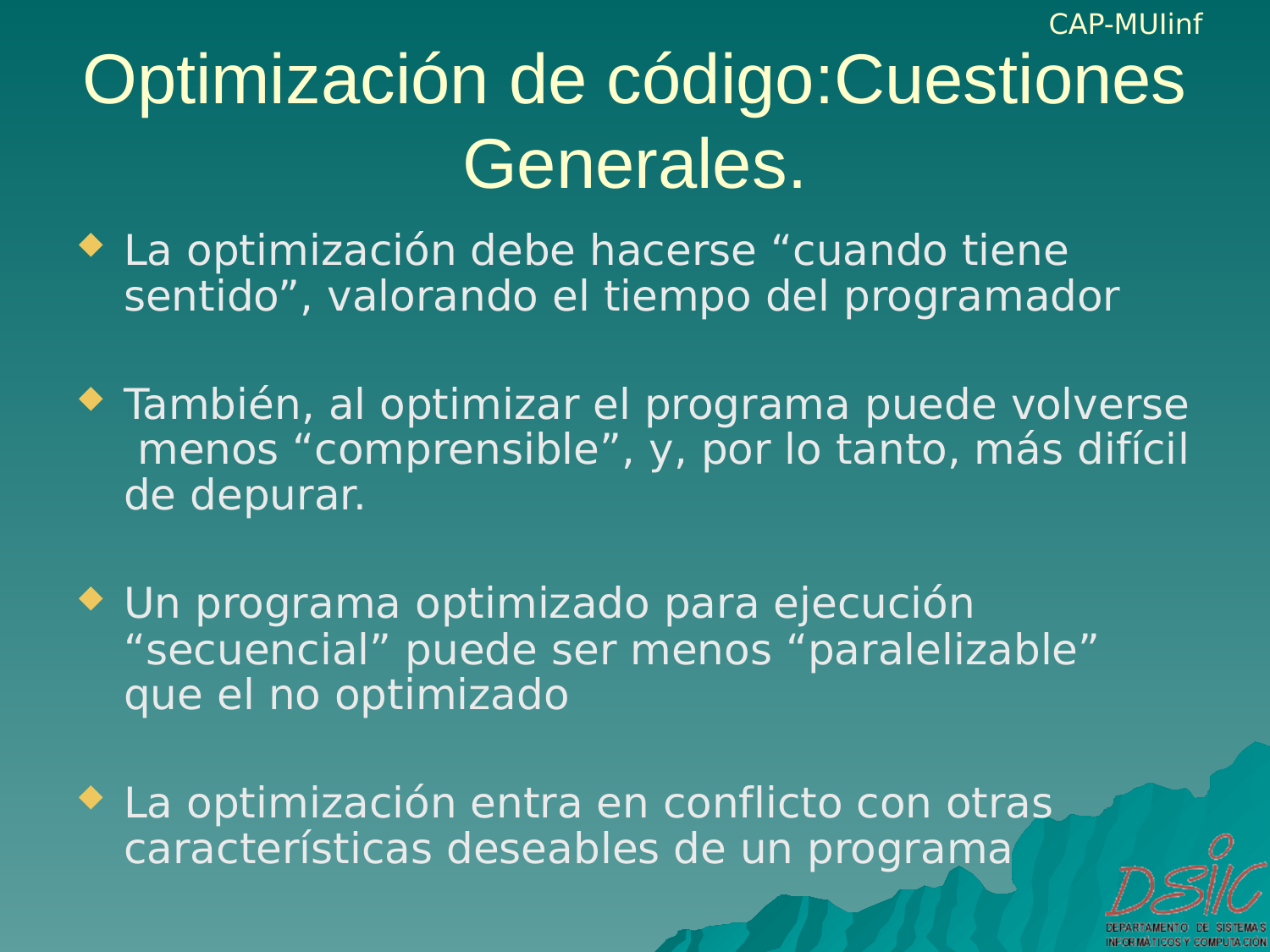

# Optimización de código:Cuestiones Generales.
La optimización debe hacerse “cuando tiene sentido”, valorando el tiempo del programador

También, al optimizar el programa puede volverse  menos “comprensible”, y, por lo tanto, más difícil de depurar.

Un programa optimizado para ejecución “secuencial” puede ser menos “paralelizable” que el no optimizado

La optimización entra en conflicto con otras características deseables de un programa